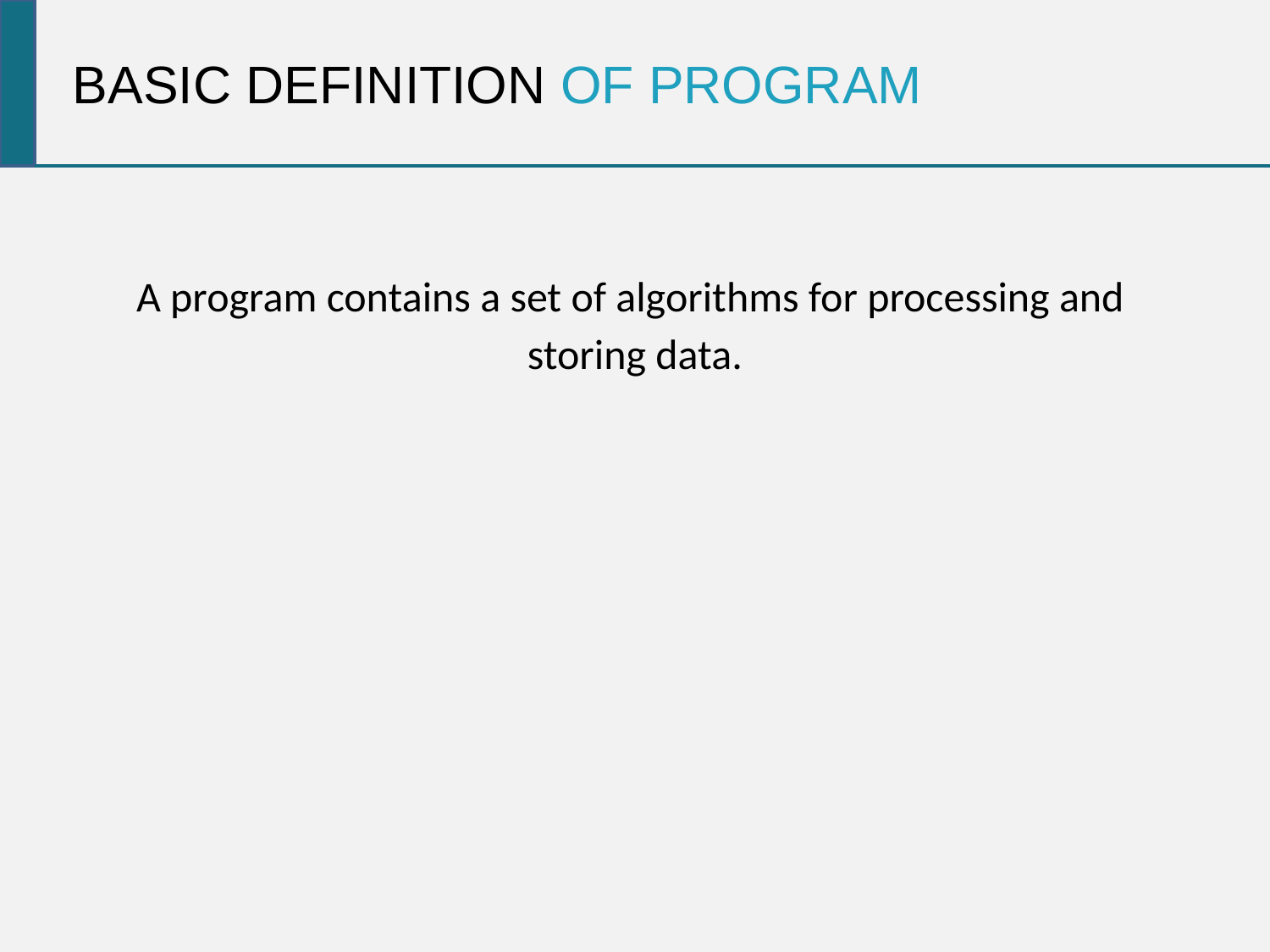

Basic definition of Program

A program contains a set of algorithms for processing and
storing data.